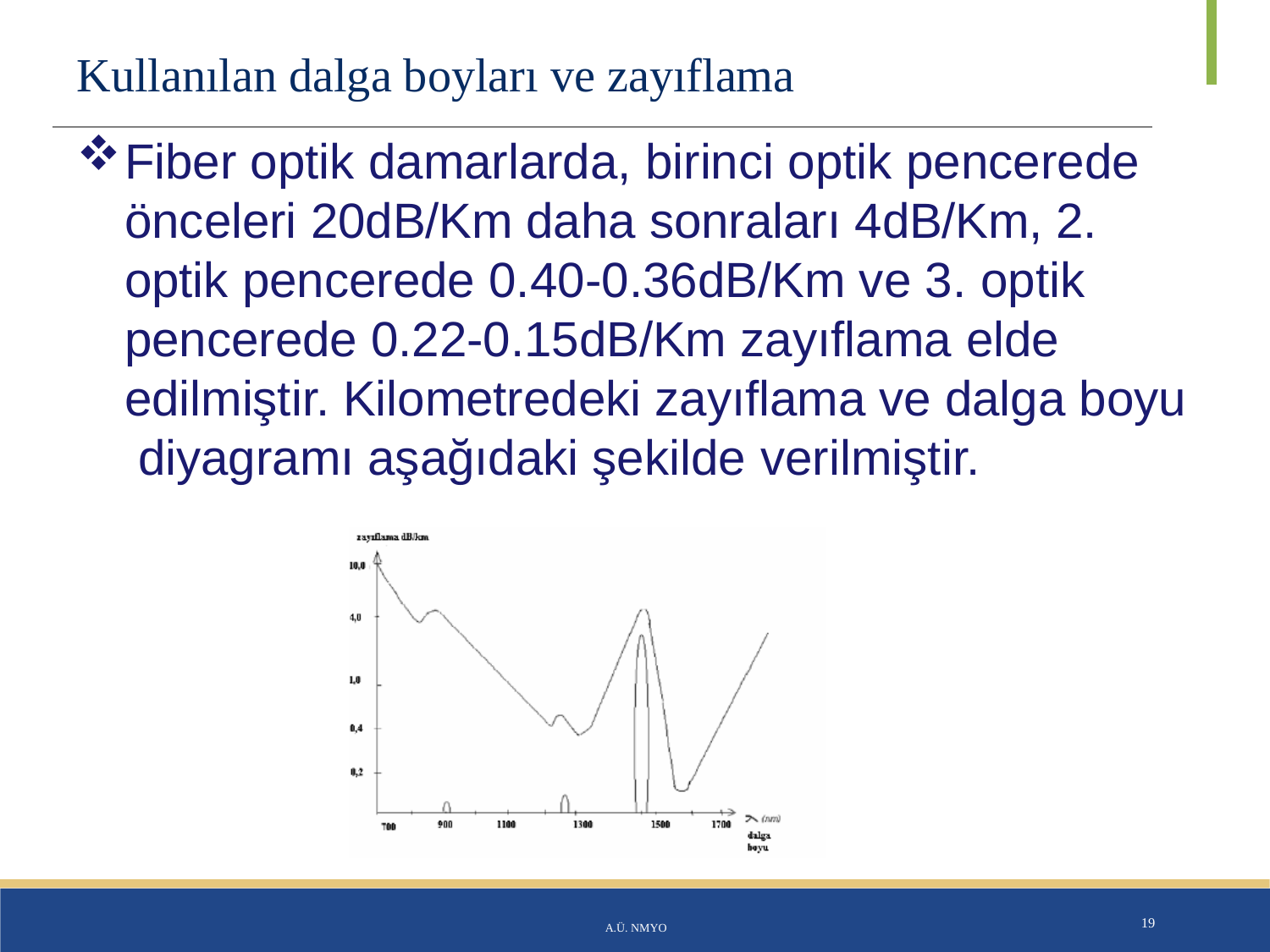

# Kullanılan dalga boyları ve zayıflama
Fiber optik damarlarda, birinci optik pencerede  önceleri 20dB/Km daha sonraları 4dB/Km, 2.  optik pencerede 0.40-0.36dB/Km ve 3. optik  pencerede 0.22-0.15dB/Km zayıflama elde  edilmiştir. Kilometredeki zayıflama ve dalga boyu  diyagramı aşağıdaki şekilde verilmiştir.

A.Ü. NMYO
19